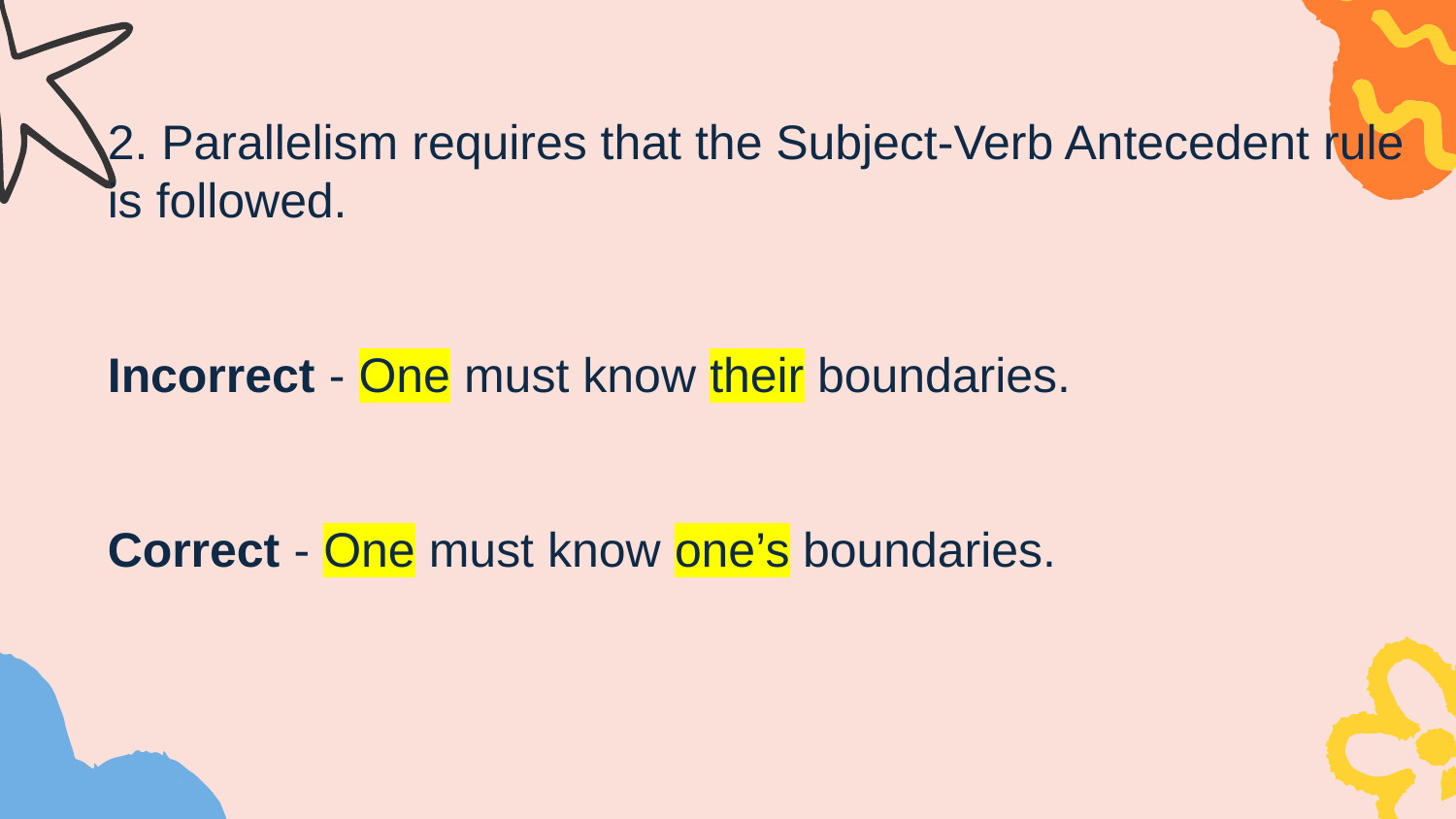

2. Parallelism requires that the Subject-Verb Antecedent rule is followed.

Incorrect - One must know their boundaries.

Correct - One must know one’s boundaries.